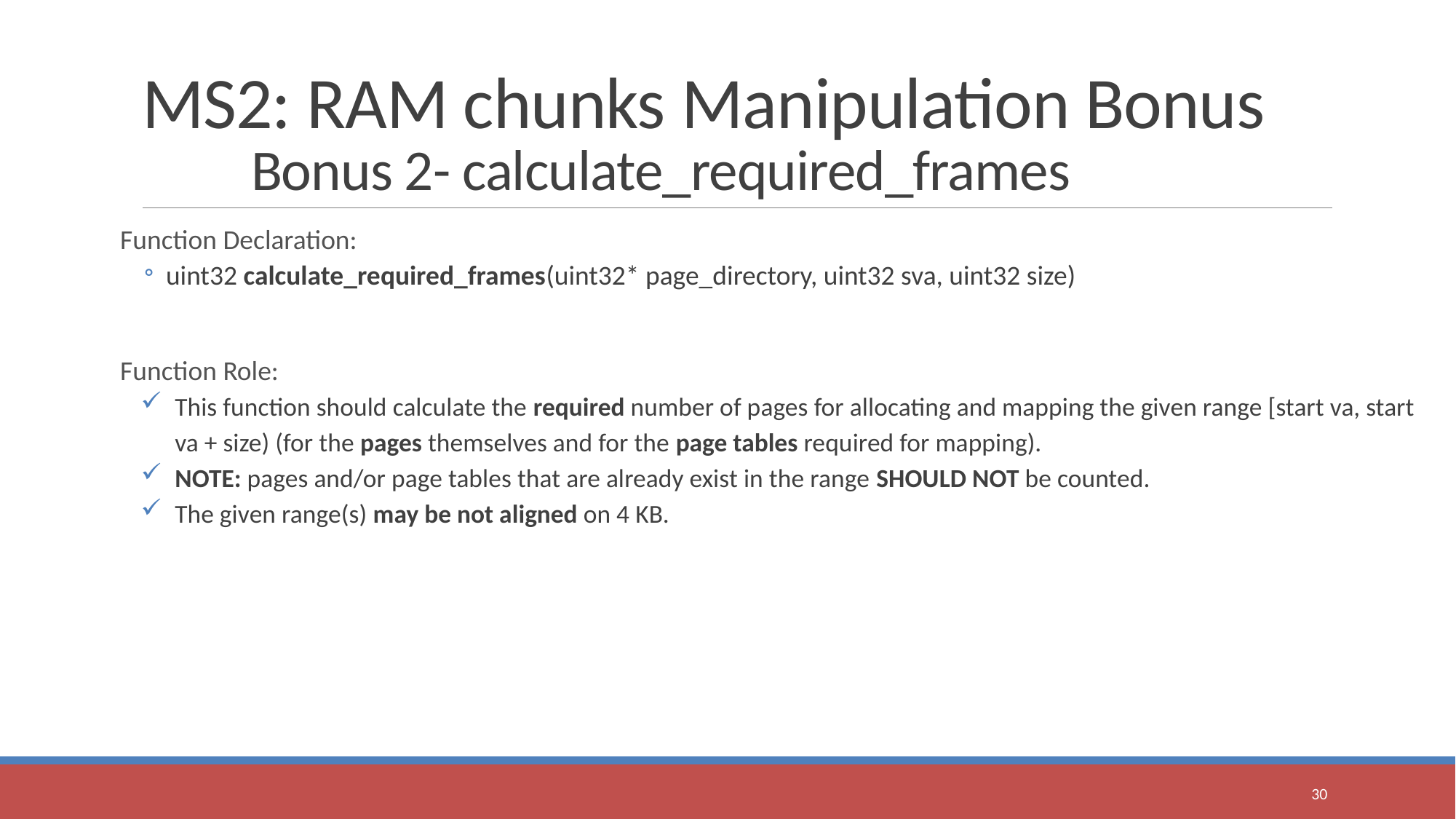

# MS2: RAM chunks Manipulation Bonus Bonus 2- calculate_required_frames
Function Declaration:
uint32 calculate_required_frames(uint32* page_directory, uint32 sva, uint32 size)

Function Role:
This function should calculate the required number of pages for allocating and mapping the given range [start va, start va + size) (for the pages themselves and for the page tables required for mapping).
NOTE: pages and/or page tables that are already exist in the range SHOULD NOT be counted.
The given range(s) may be not aligned on 4 KB.
30